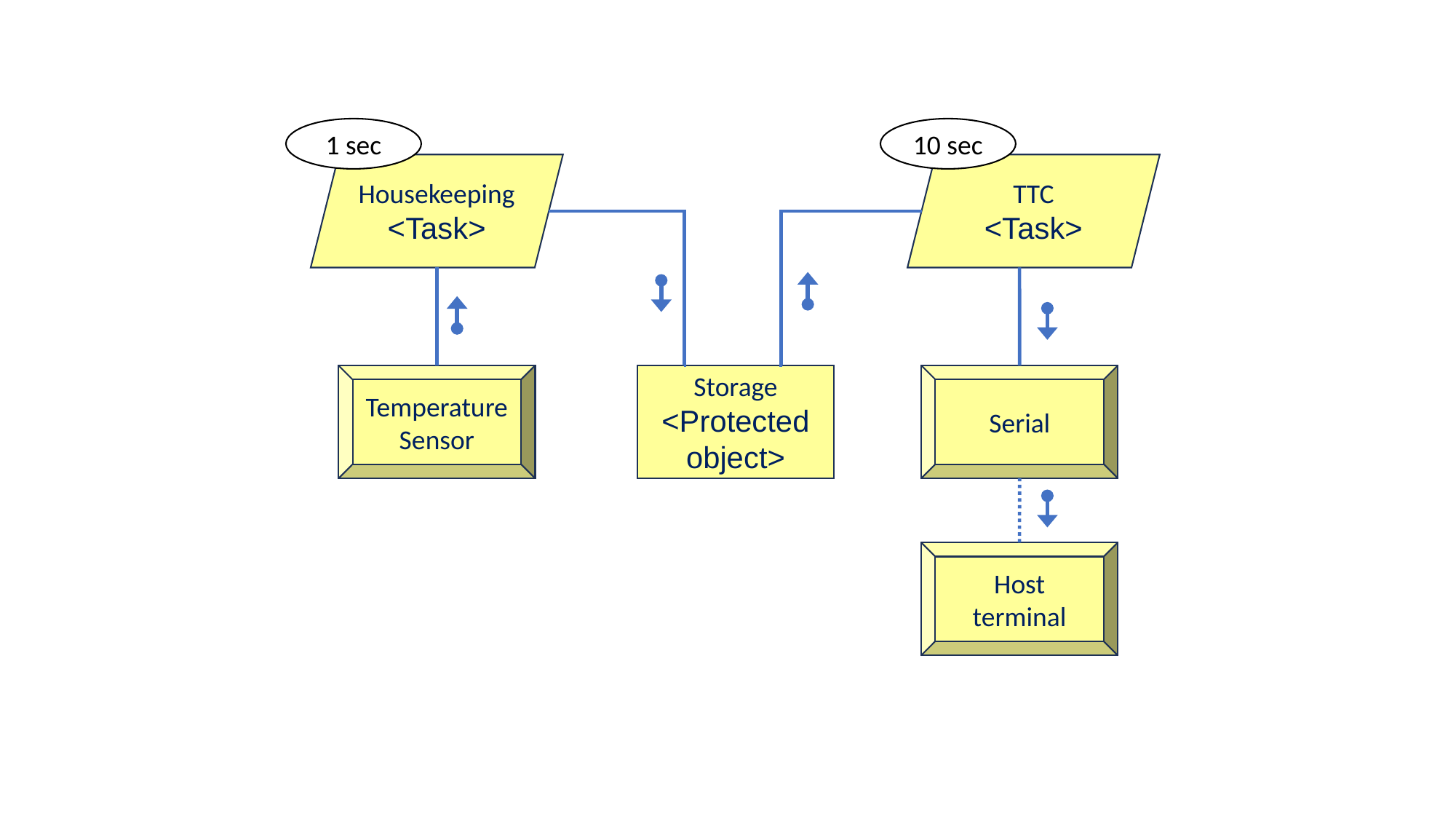

1 sec
10 sec
TTC
<Task>
Housekeeping
<Task>
Storage
<Protected object>
Serial
Temperature
Sensor
Host
terminal